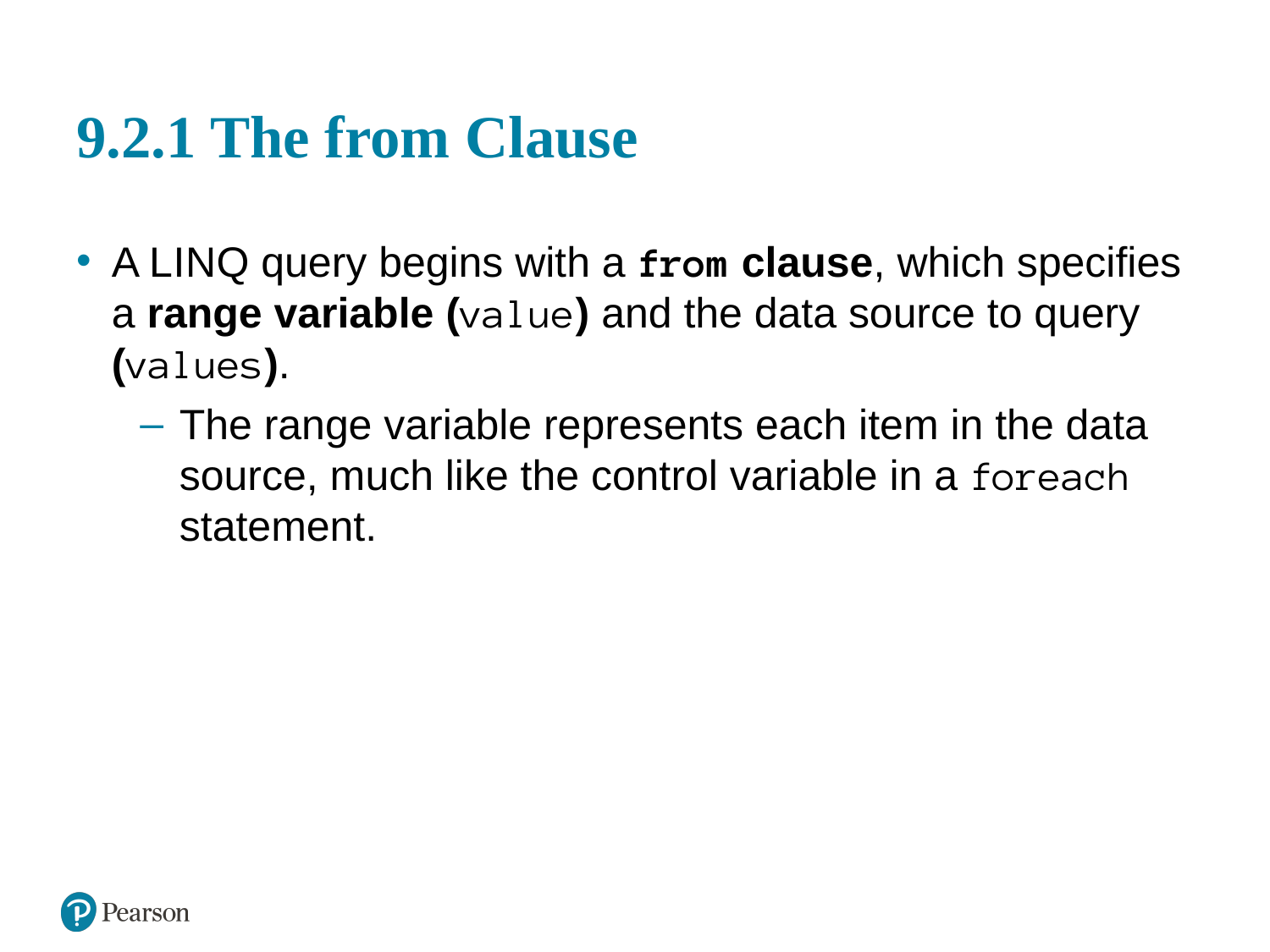

# 9.2.1 The from Clause
A L I N Q query begins with a from clause, which specifies a range variable (value) and the data source to query (values).
The range variable represents each item in the data source, much like the control variable in a foreach statement.